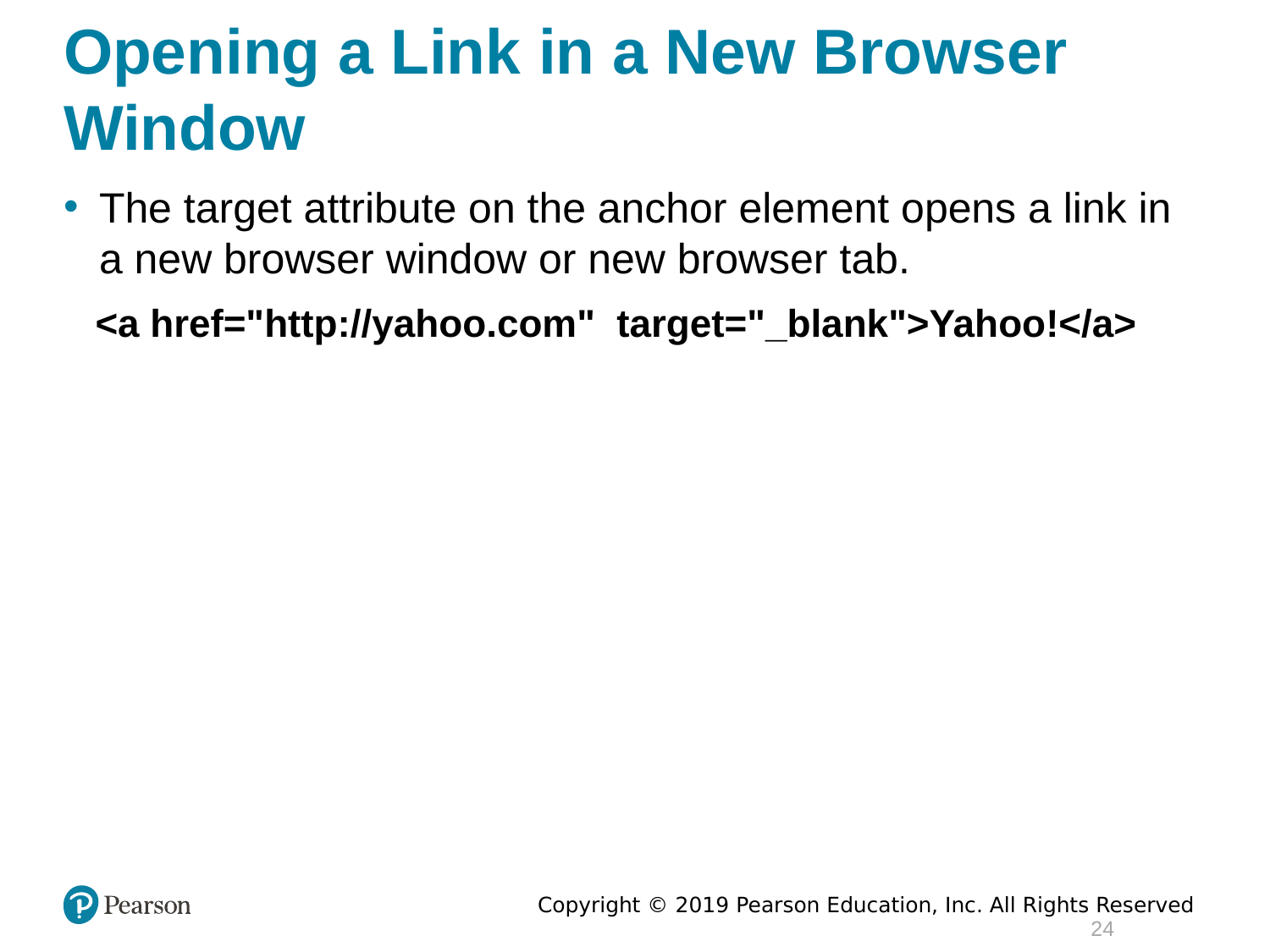

# Opening a Link in a New Browser Window
The target attribute on the anchor element opens a link in a new browser window or new browser tab.
<a href="http://yahoo.com"  target="_blank">Yahoo!</a>